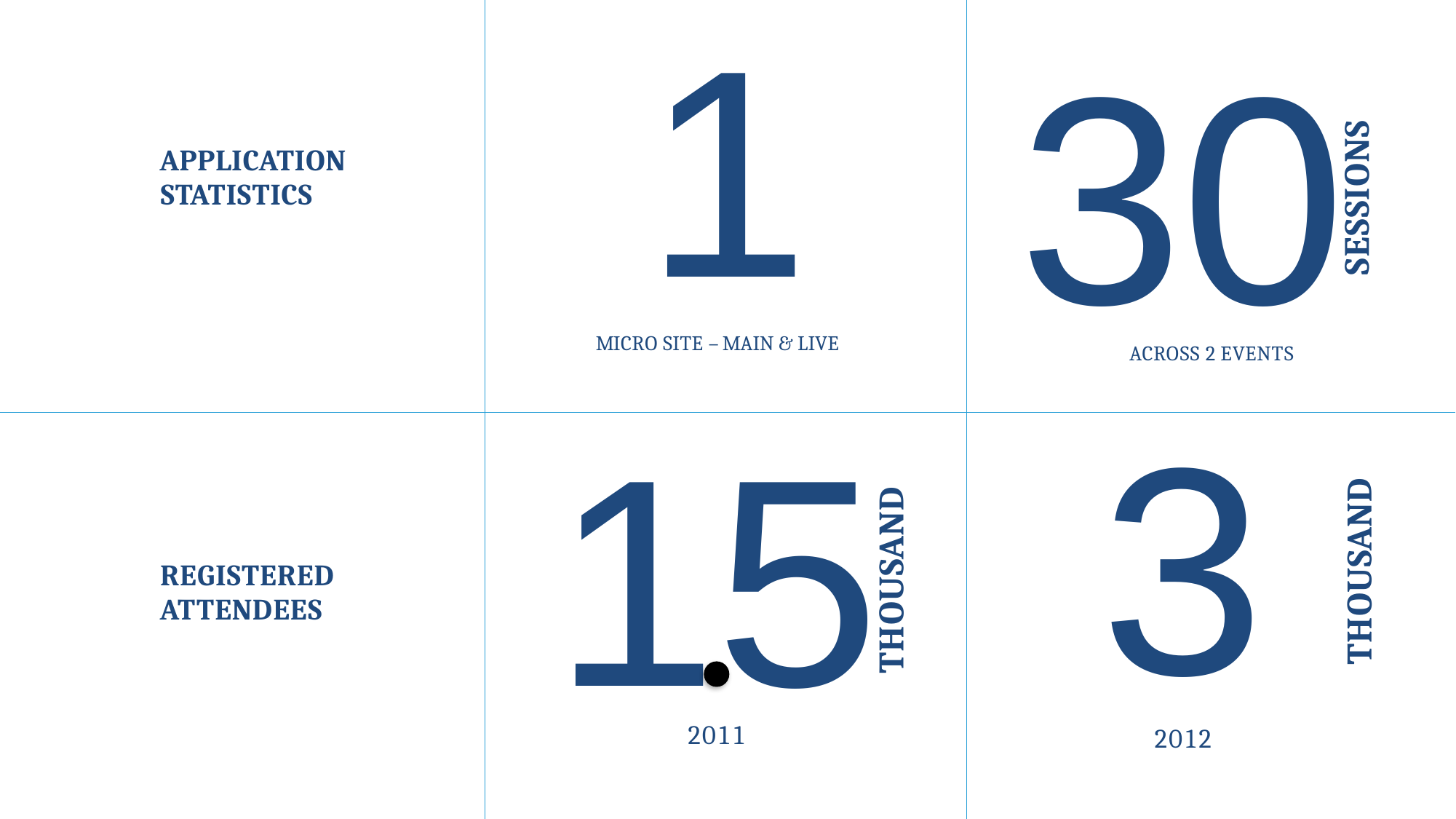

1
3
0
SESSIONS

MICRO SITE – MAIN & LIVE
APPLICATION
STATISTICS
ACROSS 2 EVENTS
3
THOUSAND

2012
1
5
THOUSAND

2011
REGISTERED
ATTENDEES